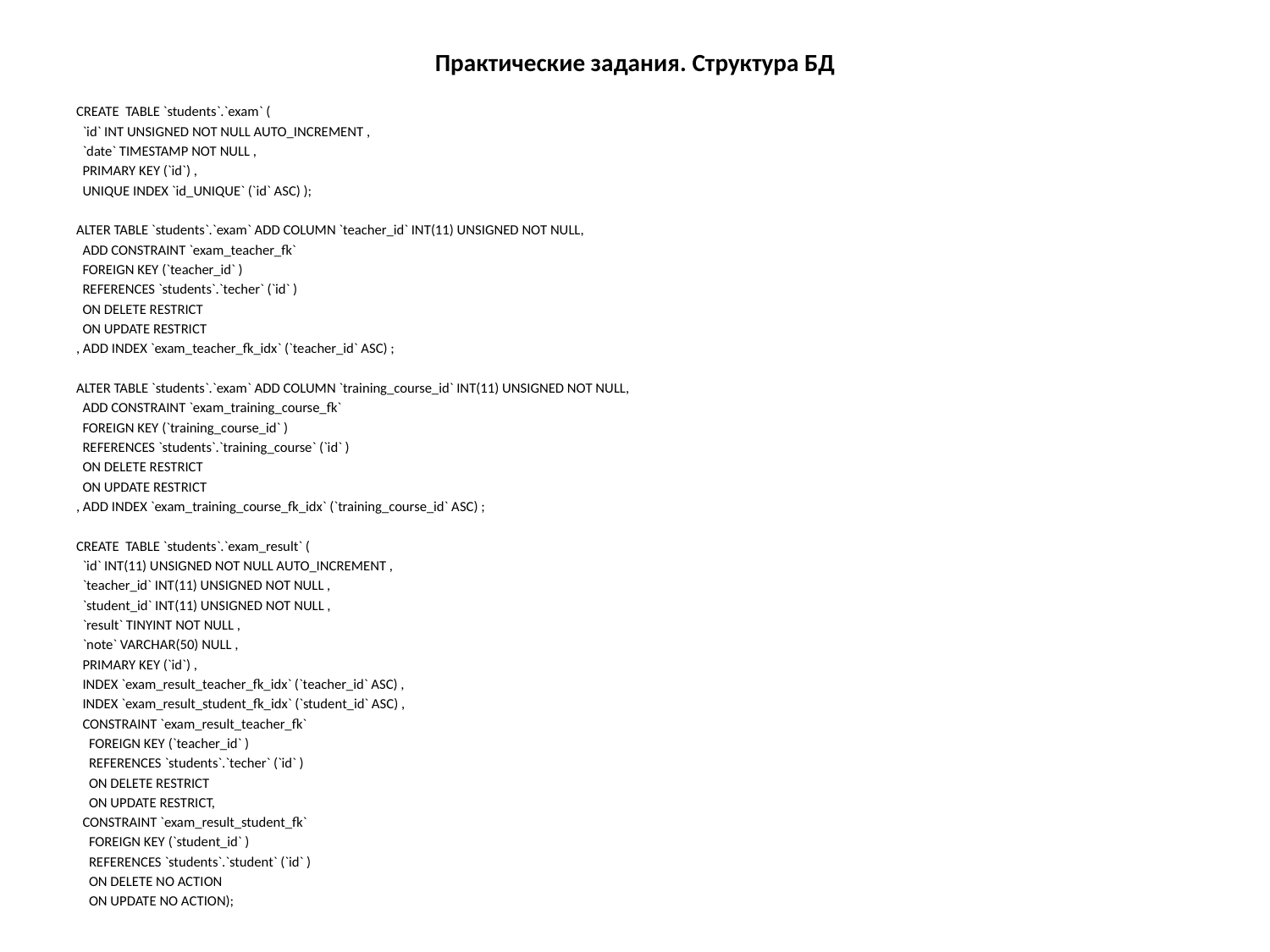

# Практические задания. Структура БД
CREATE  TABLE `students`.`exam` (
  `id` INT UNSIGNED NOT NULL AUTO_INCREMENT ,
  `date` TIMESTAMP NOT NULL ,
  PRIMARY KEY (`id`) ,
  UNIQUE INDEX `id_UNIQUE` (`id` ASC) );

ALTER TABLE `students`.`exam` ADD COLUMN `teacher_id` INT(11) UNSIGNED NOT NULL,
  ADD CONSTRAINT `exam_teacher_fk`
  FOREIGN KEY (`teacher_id` )
  REFERENCES `students`.`techer` (`id` )
  ON DELETE RESTRICT
  ON UPDATE RESTRICT
, ADD INDEX `exam_teacher_fk_idx` (`teacher_id` ASC) ;

ALTER TABLE `students`.`exam` ADD COLUMN `training_course_id` INT(11) UNSIGNED NOT NULL,
  ADD CONSTRAINT `exam_training_course_fk`
  FOREIGN KEY (`training_course_id` )
  REFERENCES `students`.`training_course` (`id` )
  ON DELETE RESTRICT
  ON UPDATE RESTRICT
, ADD INDEX `exam_training_course_fk_idx` (`training_course_id` ASC) ;

CREATE  TABLE `students`.`exam_result` (
  `id` INT(11) UNSIGNED NOT NULL AUTO_INCREMENT ,
  `teacher_id` INT(11) UNSIGNED NOT NULL ,
  `student_id` INT(11) UNSIGNED NOT NULL ,
  `result` TINYINT NOT NULL ,
  `note` VARCHAR(50) NULL ,
  PRIMARY KEY (`id`) ,
  INDEX `exam_result_teacher_fk_idx` (`teacher_id` ASC) ,
  INDEX `exam_result_student_fk_idx` (`student_id` ASC) ,
  CONSTRAINT `exam_result_teacher_fk`
    FOREIGN KEY (`teacher_id` )
    REFERENCES `students`.`techer` (`id` )
    ON DELETE RESTRICT
    ON UPDATE RESTRICT,
  CONSTRAINT `exam_result_student_fk`
    FOREIGN KEY (`student_id` )
    REFERENCES `students`.`student` (`id` )
    ON DELETE NO ACTION
    ON UPDATE NO ACTION);